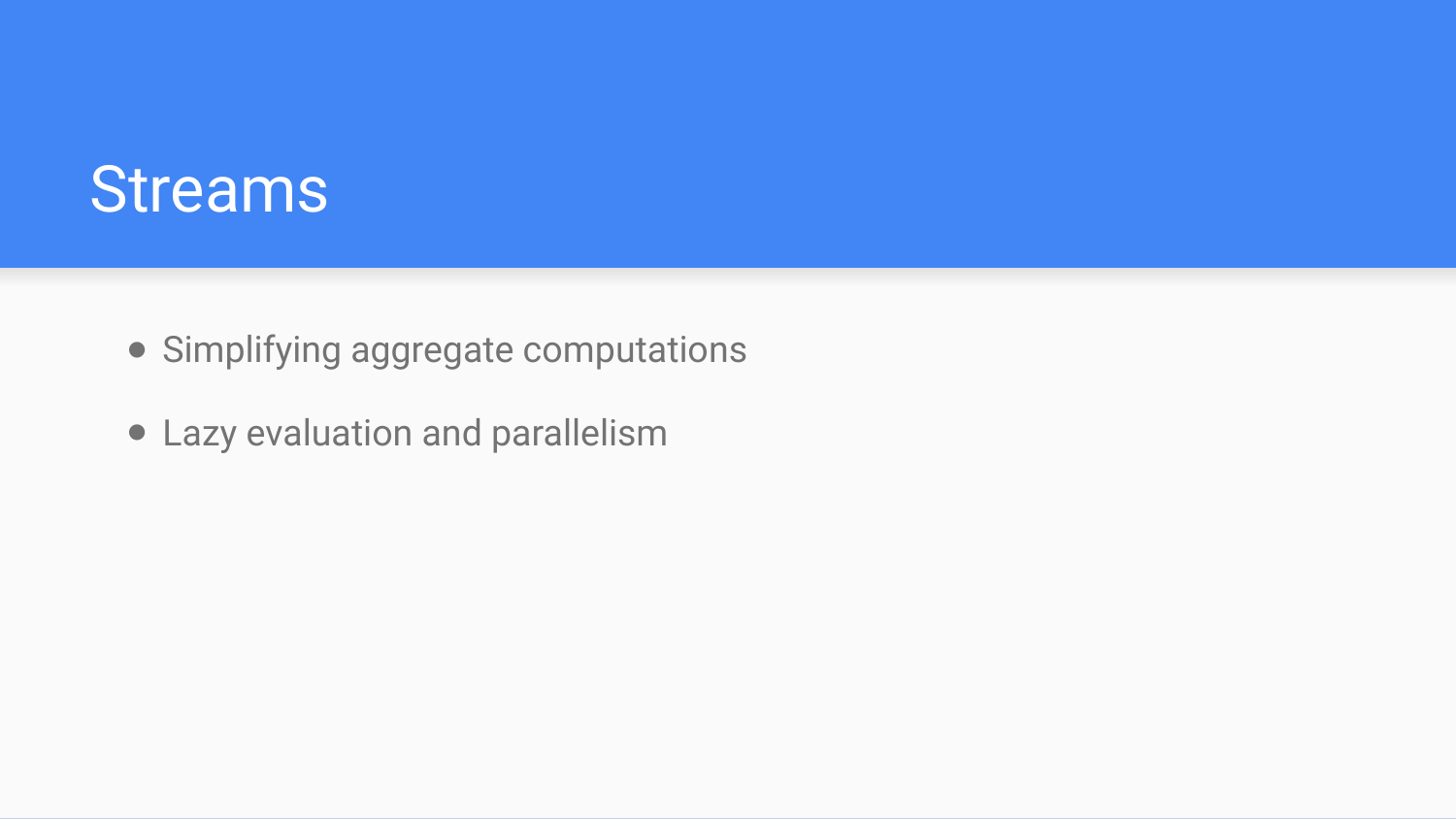

# Streams
Simplifying aggregate computations
Lazy evaluation and parallelism